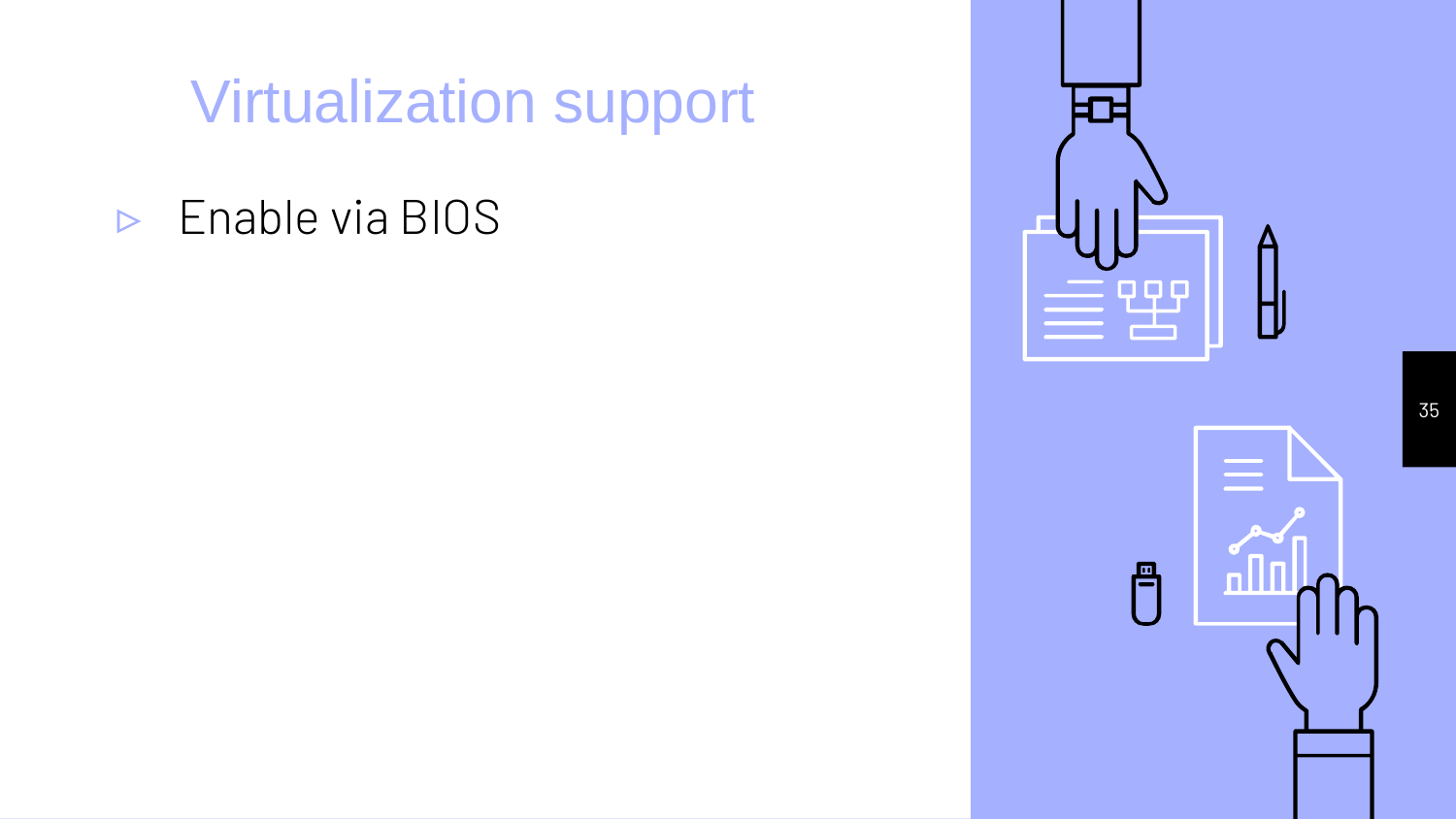

# Virtualization support
Enable via BIOS
35